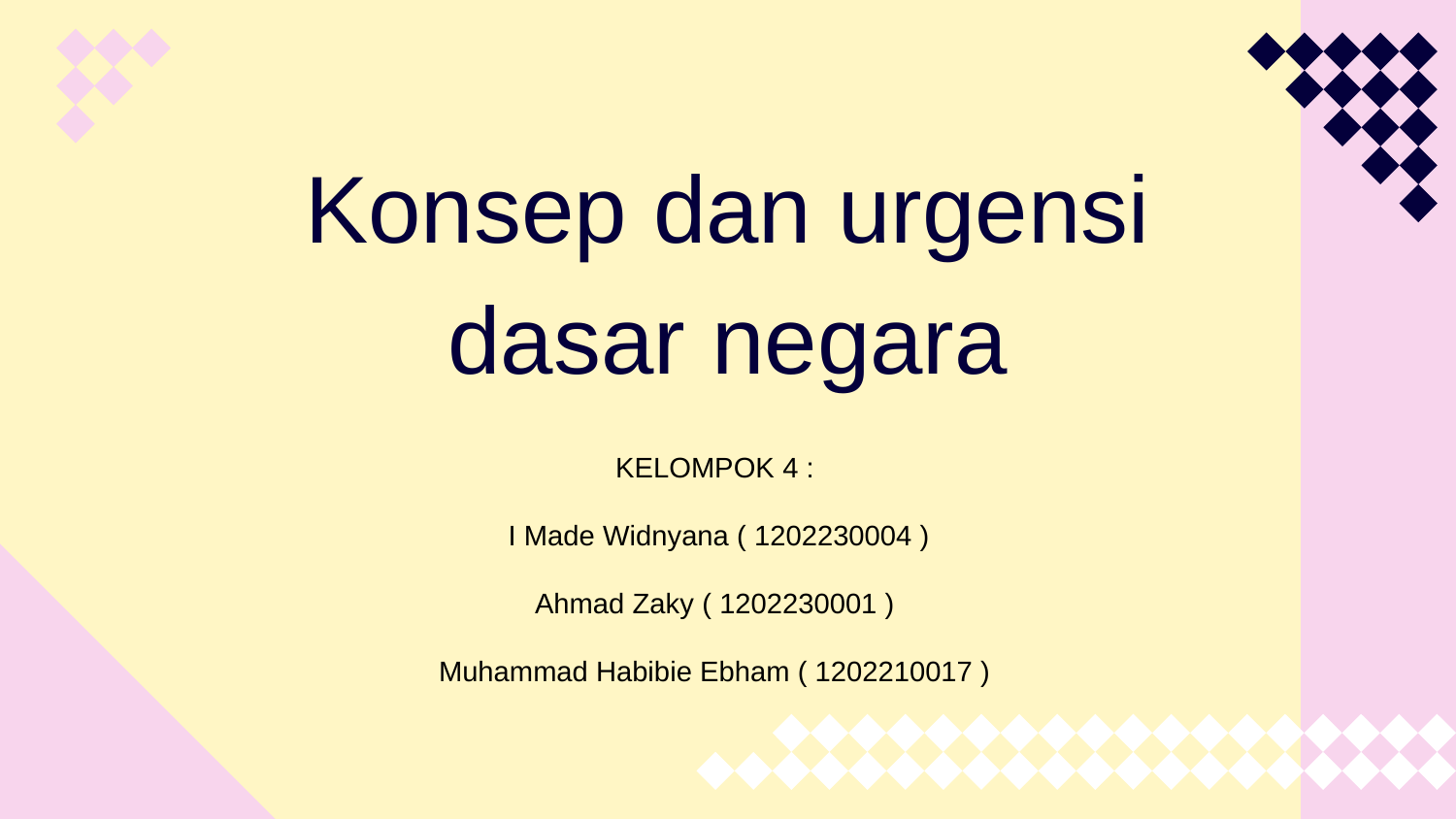

# Konsep dan urgensi dasar negara
KELOMPOK 4 :

 I Made Widnyana ( 1202230004 )

Ahmad Zaky ( 1202230001 )

Muhammad Habibie Ebham ( 1202210017 )